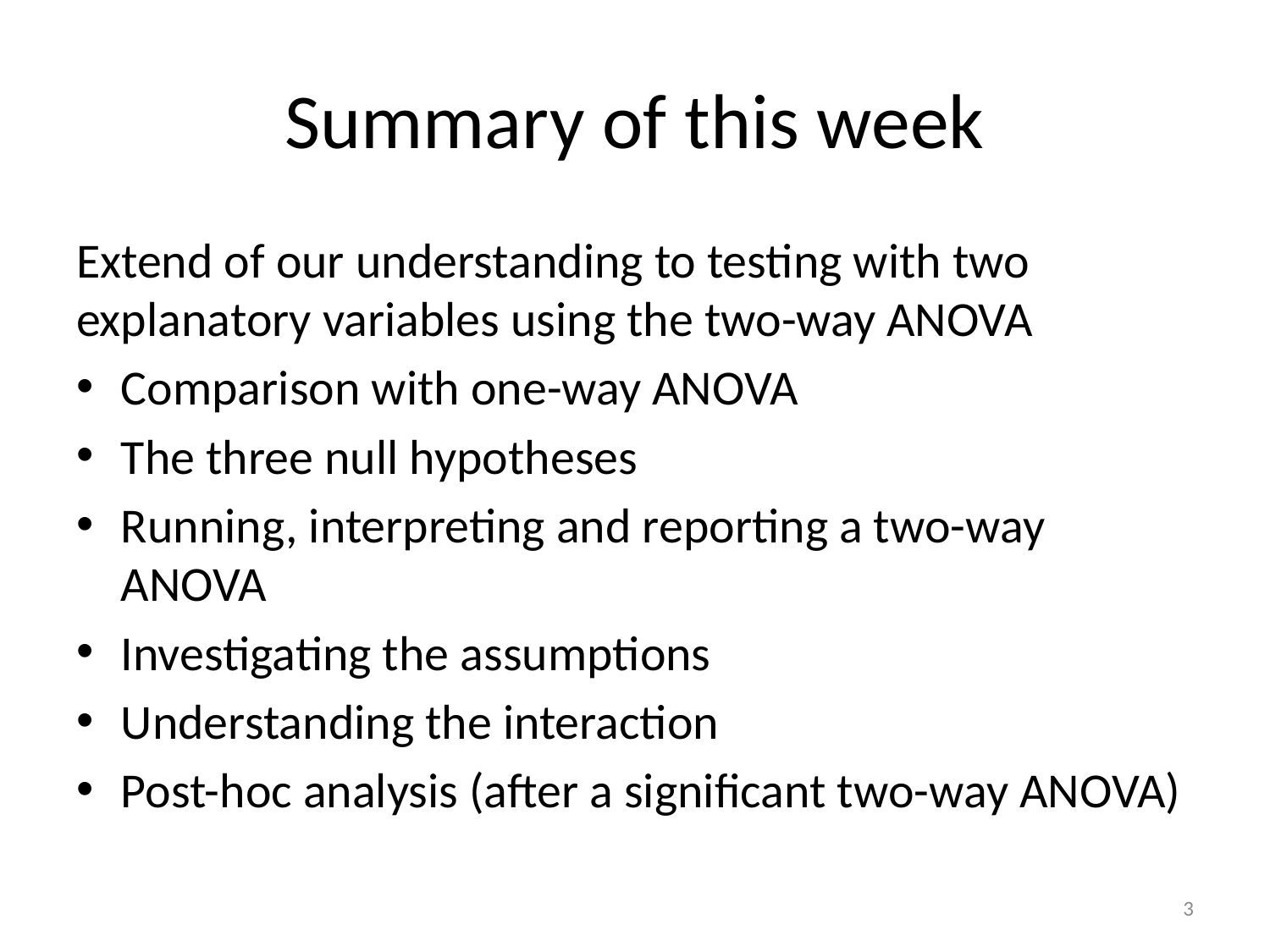

# Summary of this week
Extend of our understanding to testing with two explanatory variables using the two-way ANOVA
Comparison with one-way ANOVA
The three null hypotheses
Running, interpreting and reporting a two-way ANOVA
Investigating the assumptions
Understanding the interaction
Post-hoc analysis (after a significant two-way ANOVA)

3